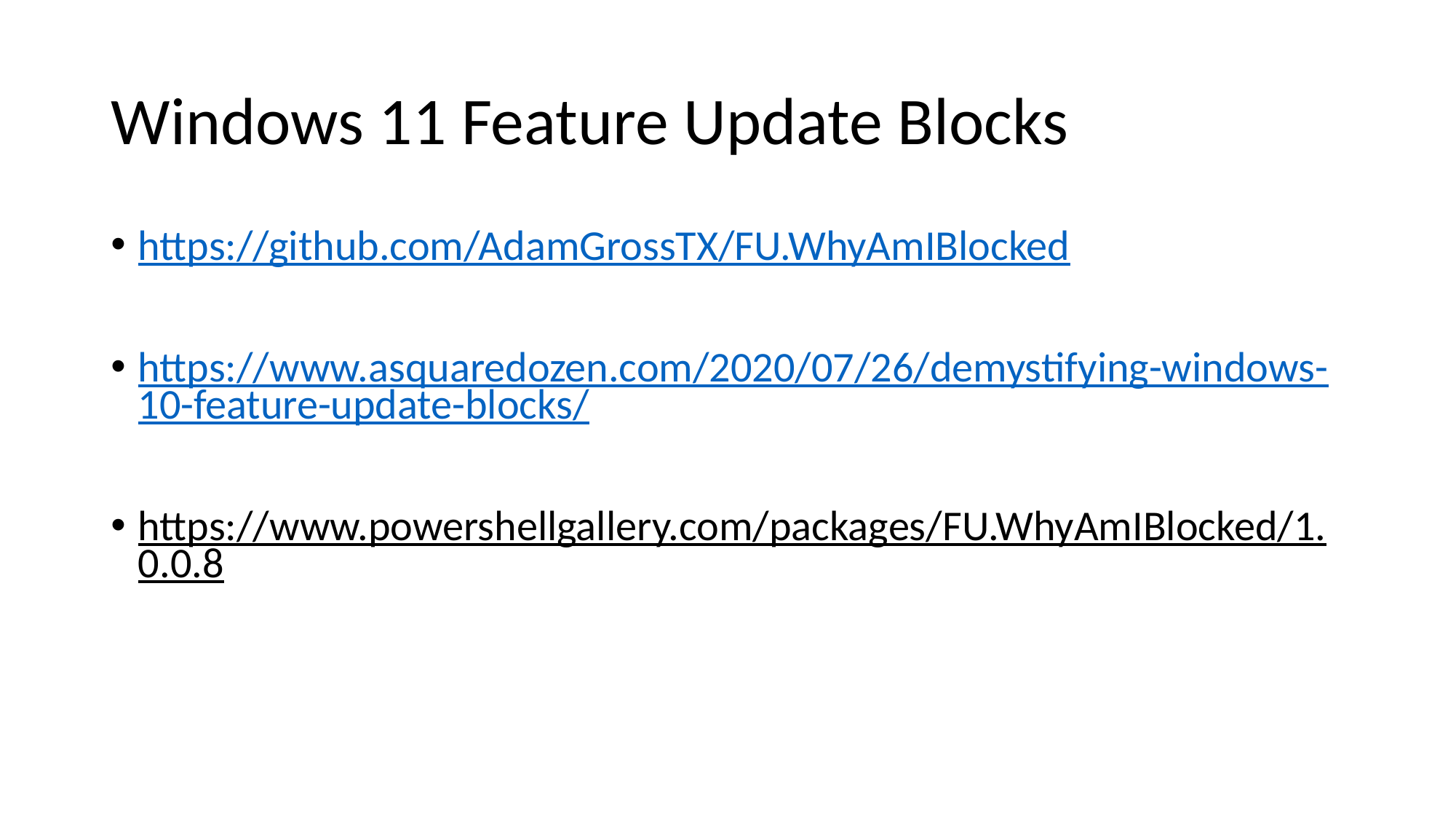

# Windows 11 Feature Update Blocks
https://github.com/AdamGrossTX/FU.WhyAmIBlocked

https://www.asquaredozen.com/2020/07/26/demystifying-windows-10-feature-update-blocks/

https://www.powershellgallery.com/packages/FU.WhyAmIBlocked/1.0.0.8